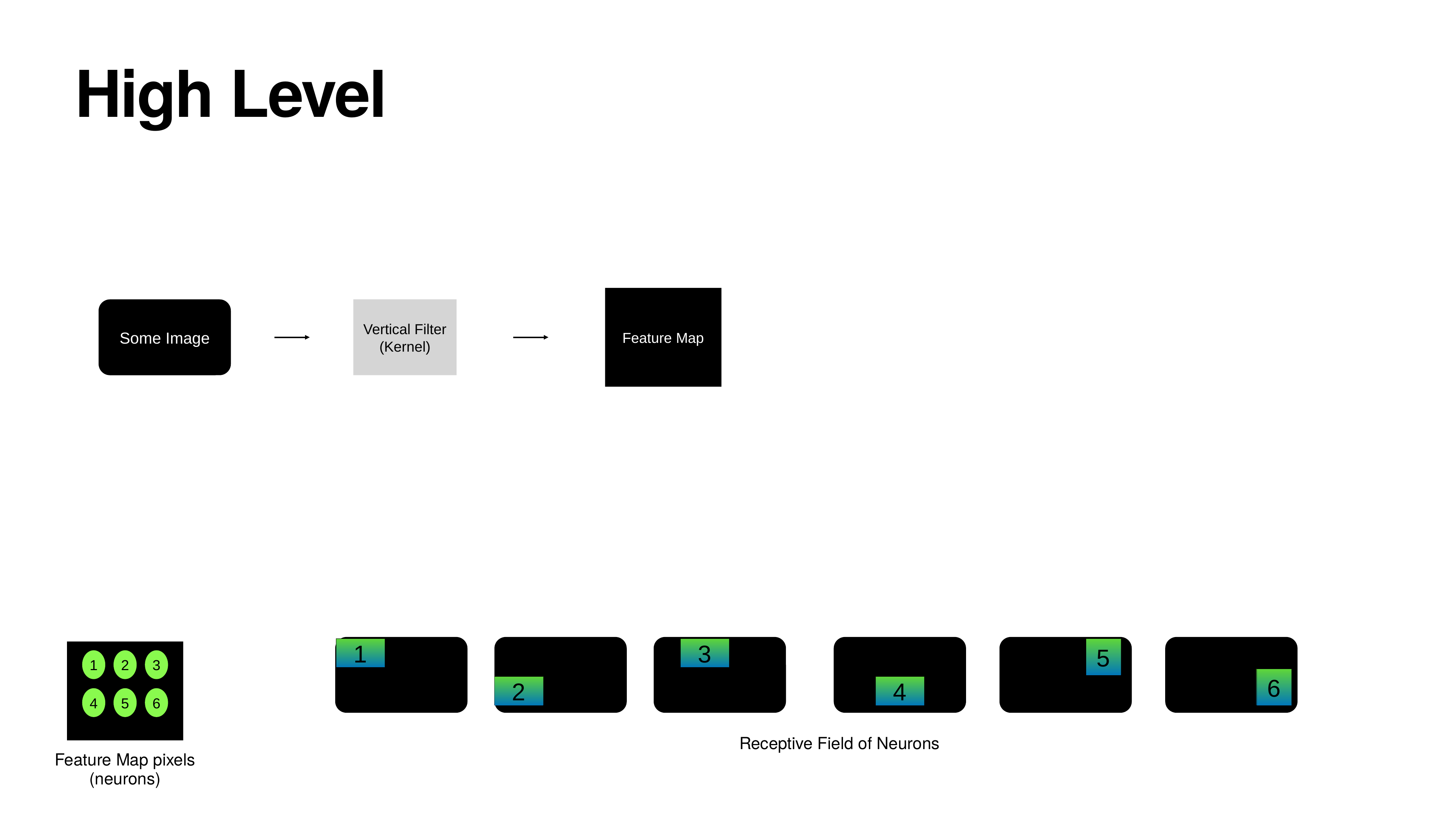

# High Level
Feature Map
Some Image
Vertical Filter
(Kernel)

1
3
5

1
2
3
6
2
4
4
5
6
Receptive Field of Neurons
Feature Map pixels
(neurons)